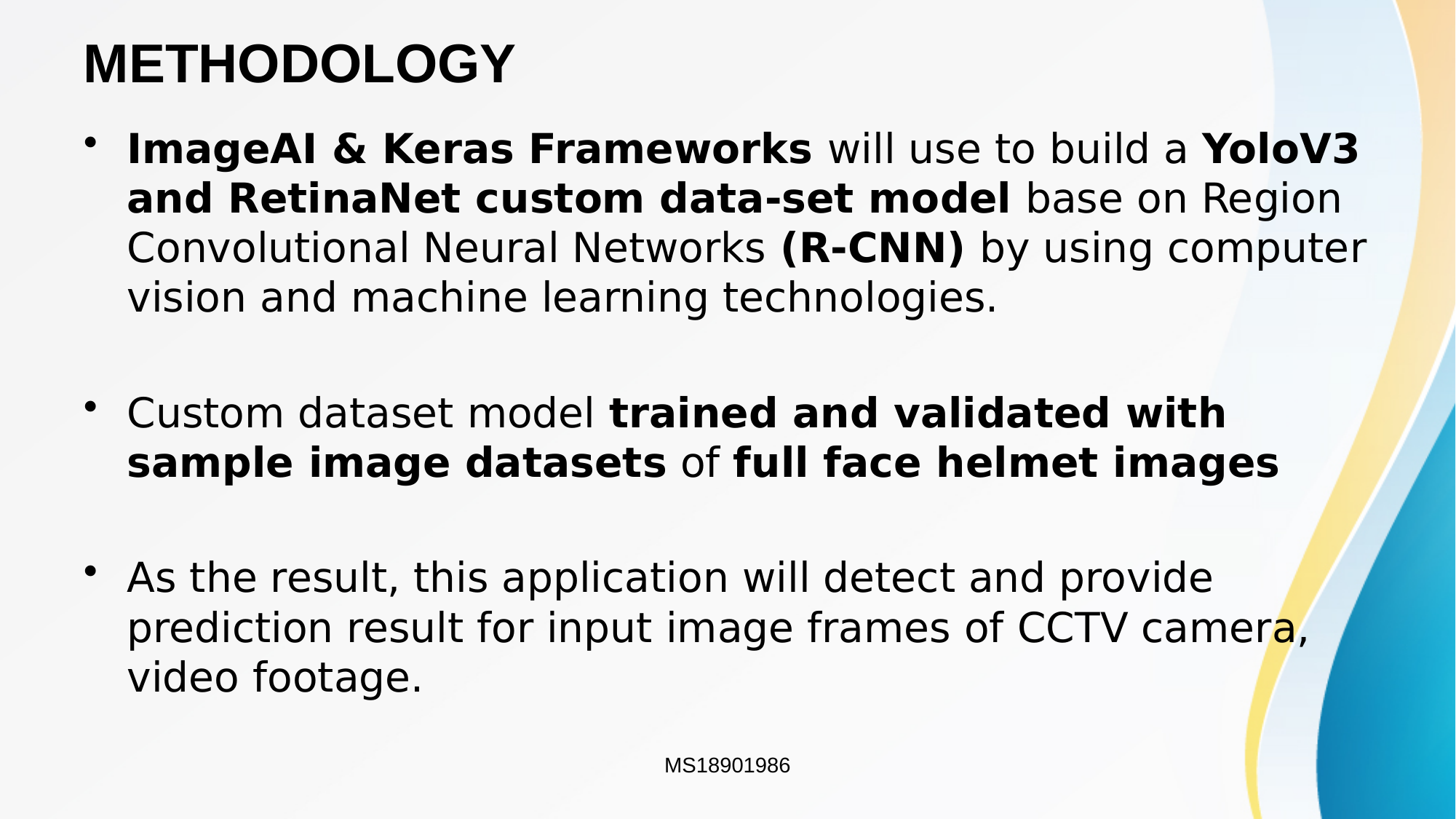

# METHODOLOGY
ImageAI & Keras Frameworks will use to build a YoloV3 and RetinaNet custom data-set model base on Region Convolutional Neural Networks (R-CNN) by using computer vision and machine learning technologies.

Custom dataset model trained and validated with sample image datasets of full face helmet images

As the result, this application will detect and provide prediction result for input image frames of CCTV camera, video footage.
MS18901986
6